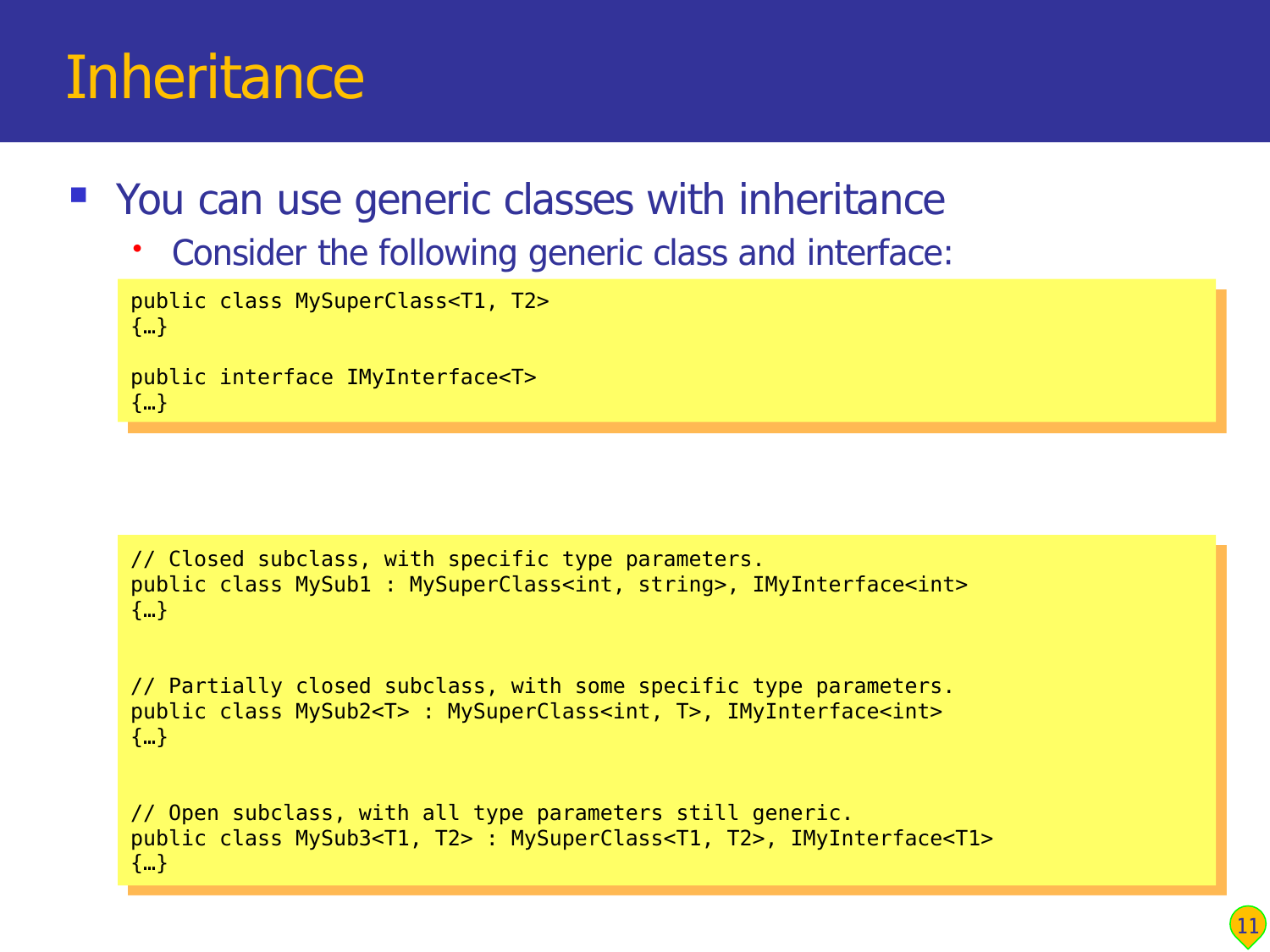

# Inheritance
You can use generic classes with inheritance
Consider the following generic class and interface:

Here are some subclasses:

public class MySuperClass<T1, T2>
{…}

public interface IMyInterface<T>
{…}
// Closed subclass, with specific type parameters.
public class MySub1 : MySuperClass<int, string>, IMyInterface<int>
{…}

// Partially closed subclass, with some specific type parameters.
public class MySub2<T> : MySuperClass<int, T>, IMyInterface<int>
{…}

// Open subclass, with all type parameters still generic.
public class MySub3<T1, T2> : MySuperClass<T1, T2>, IMyInterface<T1>
{…}
11